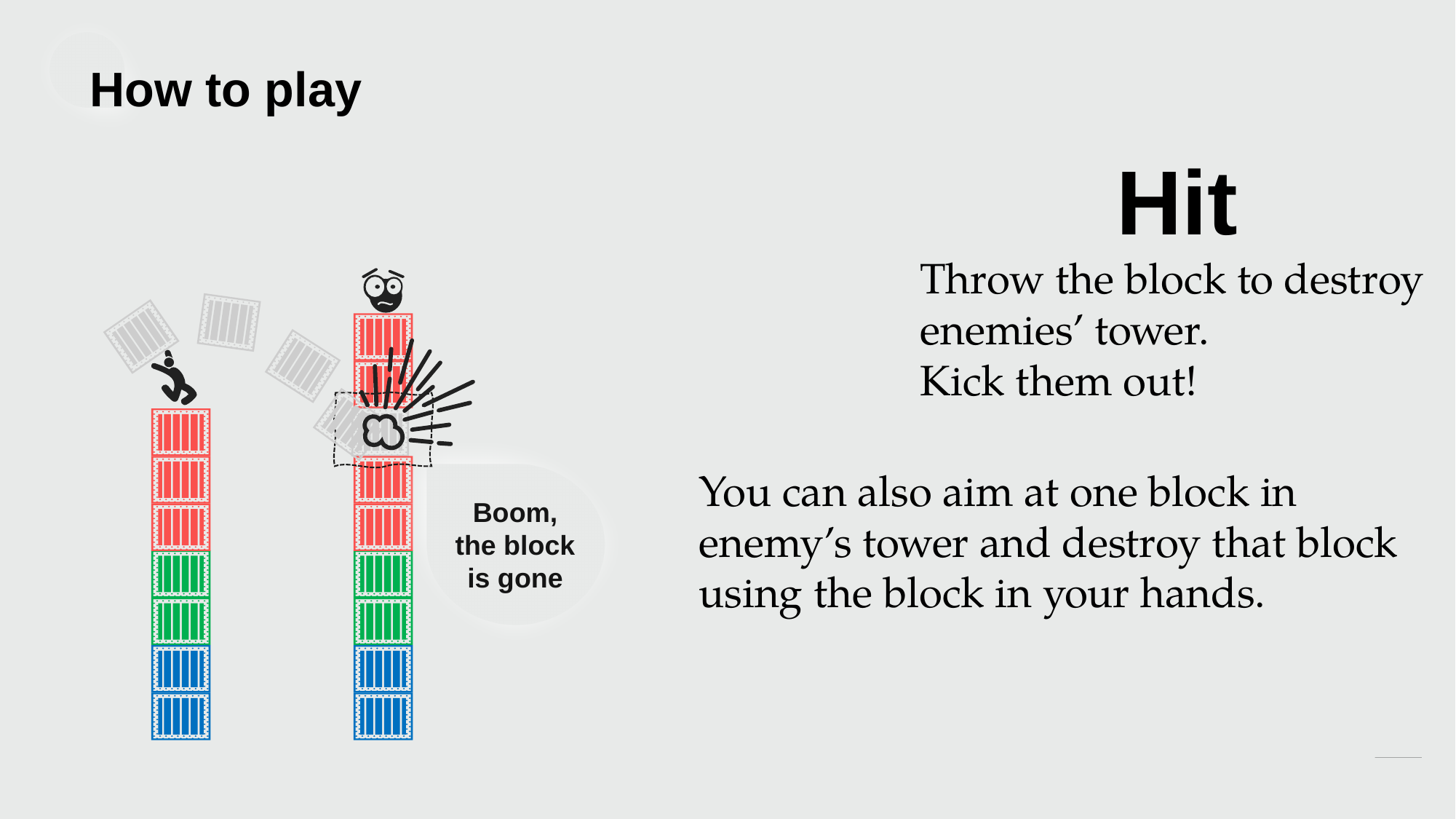

# How to play
Hit
Throw the block to destroy enemies’ tower.
Kick them out!

Boom, the block is gone

You can also aim at one block in enemy’s tower and destroy that block using the block in your hands.